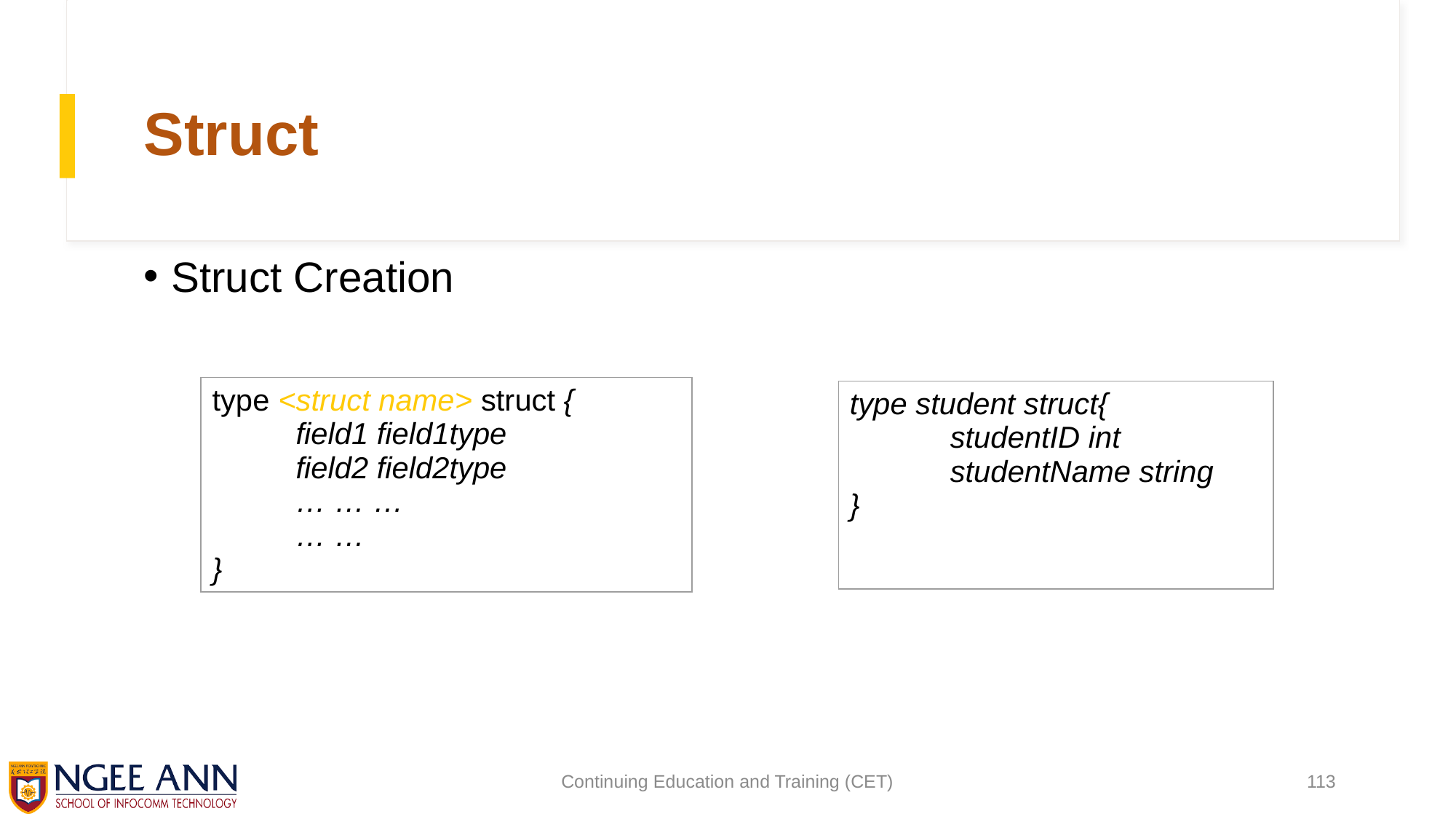

# Struct
Struct Creation
| type <struct name> struct {           field1 field1type field2 field2type … … … … … } |
| --- |
| type student struct{             studentID int             studentName string } |
| --- |

Continuing Education and Training (CET)
113